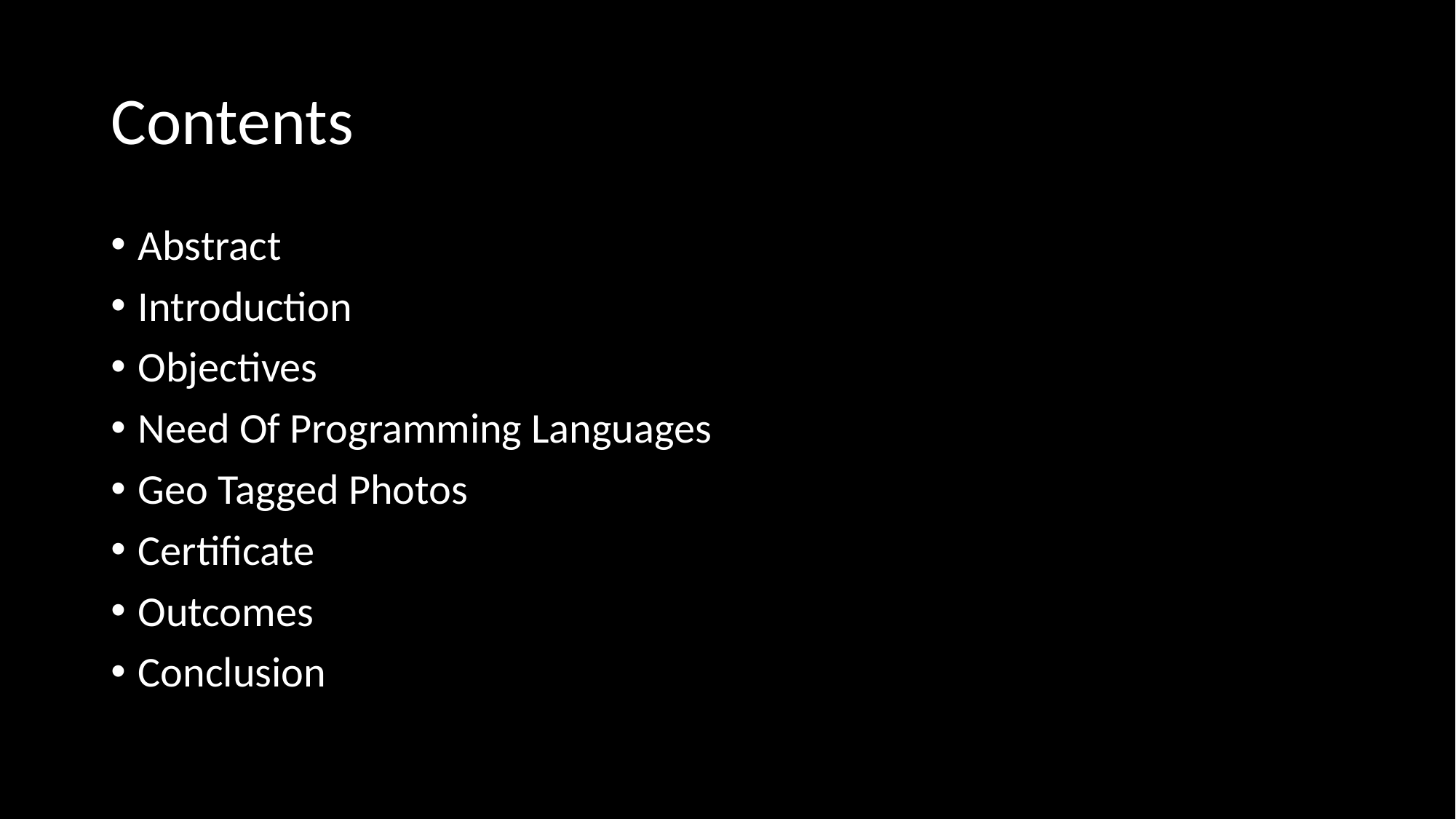

# Contents
Abstract
Introduction
Objectives
Need Of Programming Languages
Geo Tagged Photos
Certificate
Outcomes
Conclusion